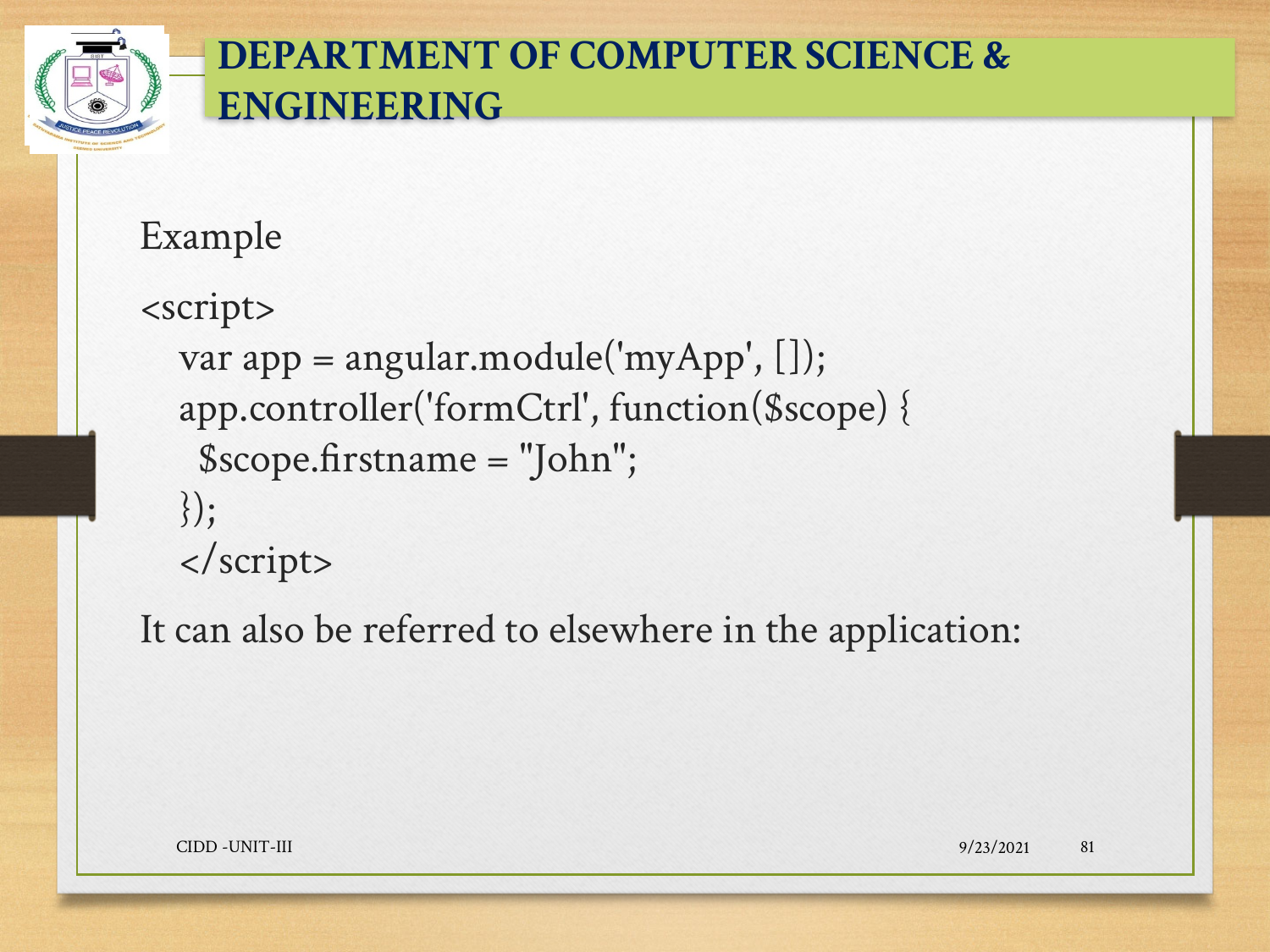

#
Example
<script>
var app = angular.module('myApp', []);
app.controller('formCtrl', function($scope) {
  $scope.firstname = "John";
});
</script>
It can also be referred to elsewhere in the application:
CIDD -UNIT-III
9/23/2021
81